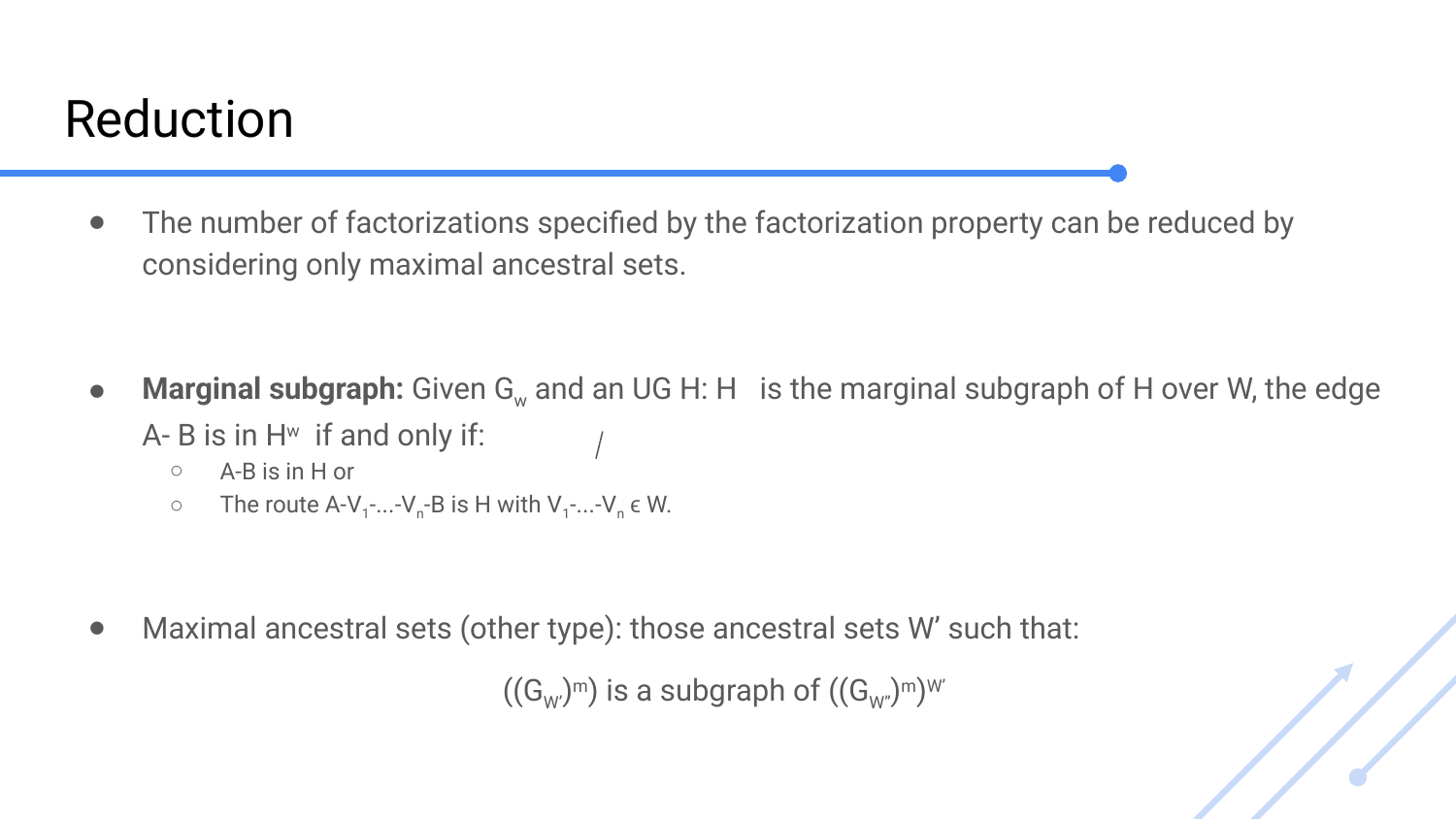

# Reduction
The number of factorizations specified by the factorization property can be reduced by considering only maximal ancestral sets.

Marginal subgraph: Given Gw and an UG H: H   is the marginal subgraph of H over W, the edge A- B is in Hw  if and only if:
A-B is in H or
The route A-V1-...-Vn-B is H with V1-...-Vn ϵ W.

Maximal ancestral sets (other type): those ancestral sets W’ such that:
((GW’)m) is a subgraph of ((GW’’)m)W’